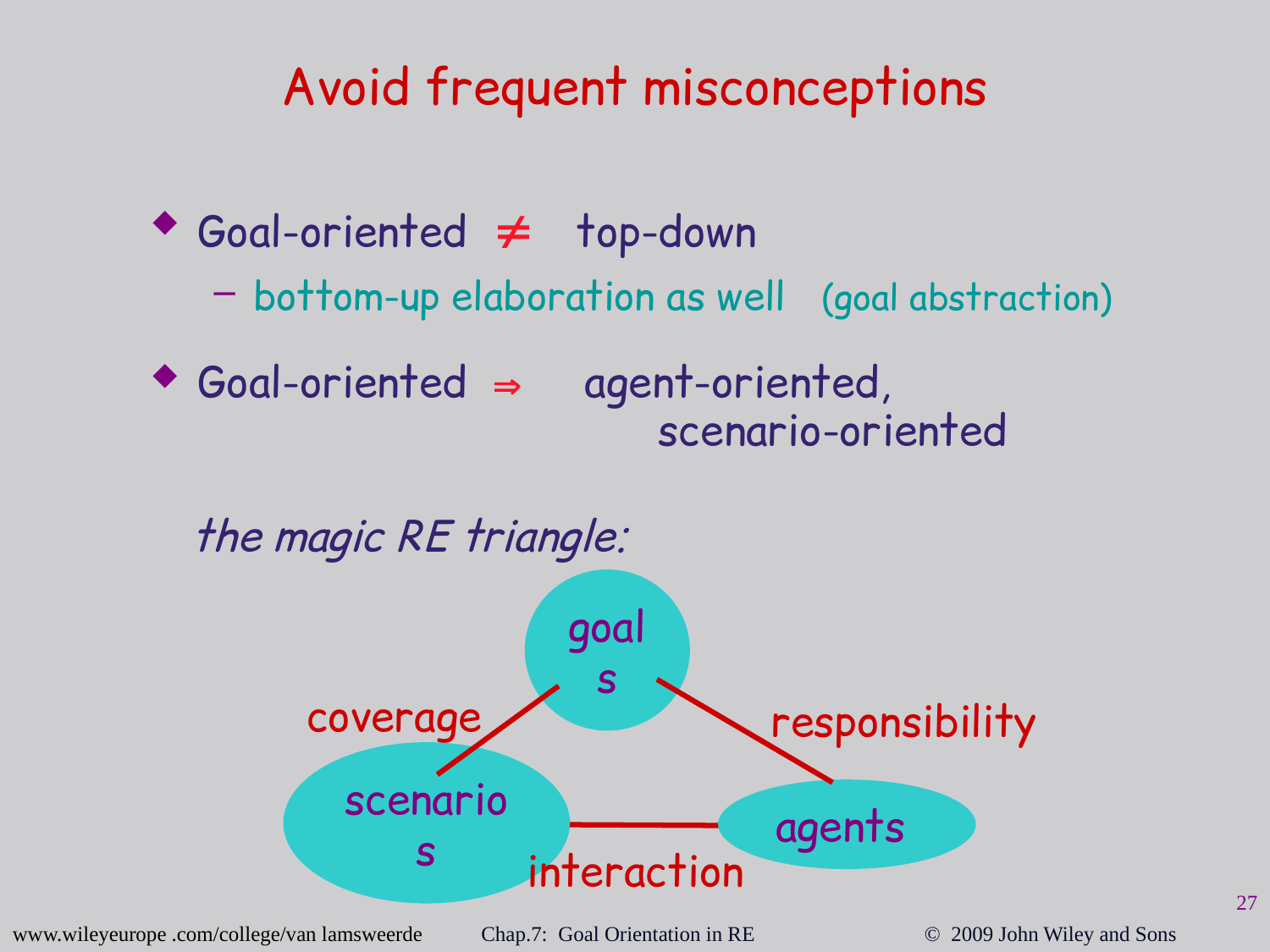

# Avoid frequent misconceptions
Goal-oriented  ≠  top-down
bottom-up elaboration as well   (goal abstraction)
Goal-oriented  ⇒   agent-oriented,
                                        scenario-oriented
   the magic RE triangle:
goals

coverage

responsibility
scenarios
agents

interaction